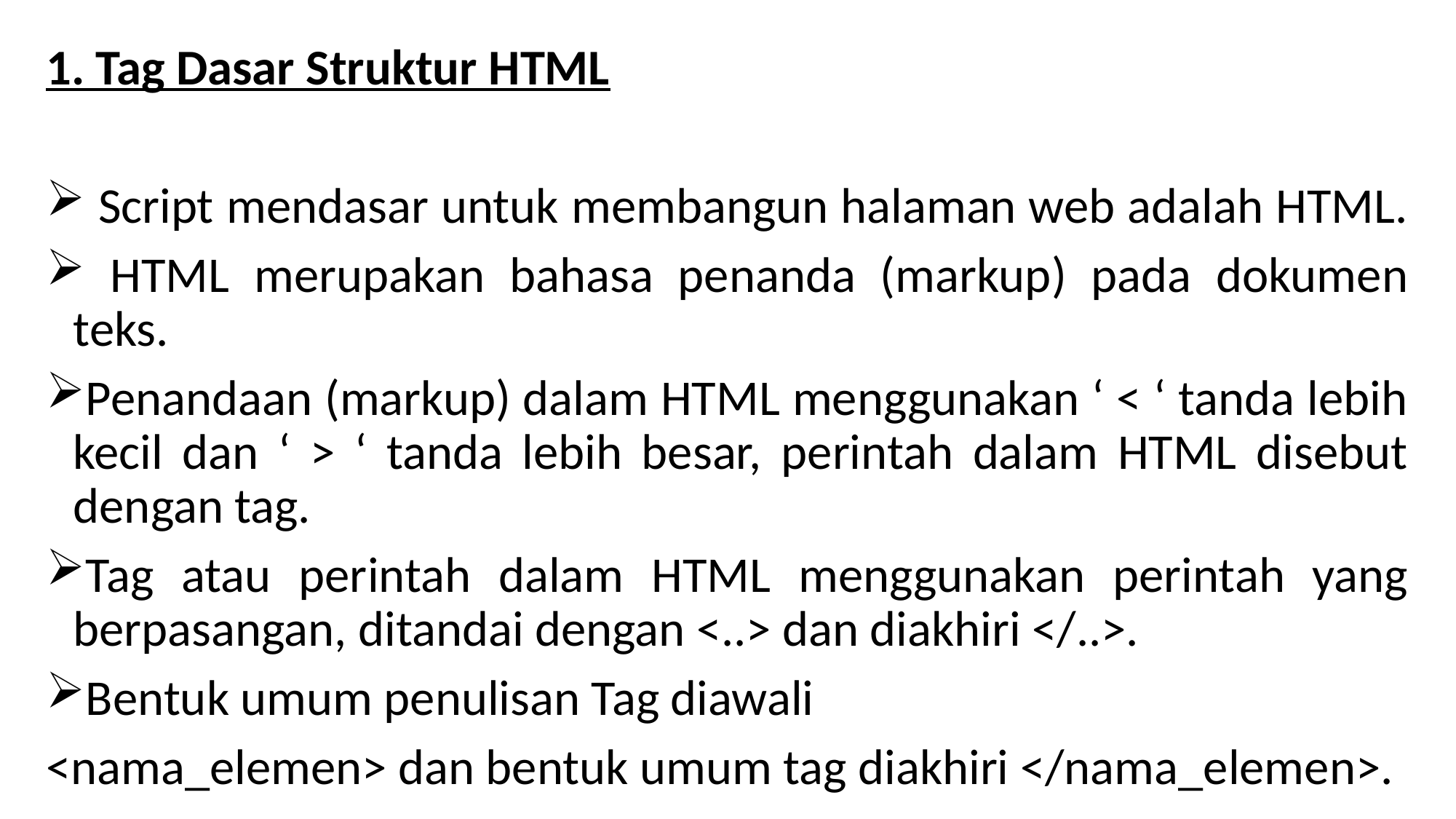

1. Tag Dasar Struktur HTML

 Script mendasar untuk membangun halaman web adalah HTML.
 HTML merupakan bahasa penanda (markup) pada dokumen teks.
Penandaan (markup) dalam HTML menggunakan ‘ < ‘ tanda lebih kecil dan ‘ > ‘ tanda lebih besar, perintah dalam HTML disebut dengan tag.
Tag atau perintah dalam HTML menggunakan perintah yang berpasangan, ditandai dengan <..> dan diakhiri </..>.
Bentuk umum penulisan Tag diawali
<nama_elemen> dan bentuk umum tag diakhiri </nama_elemen>.